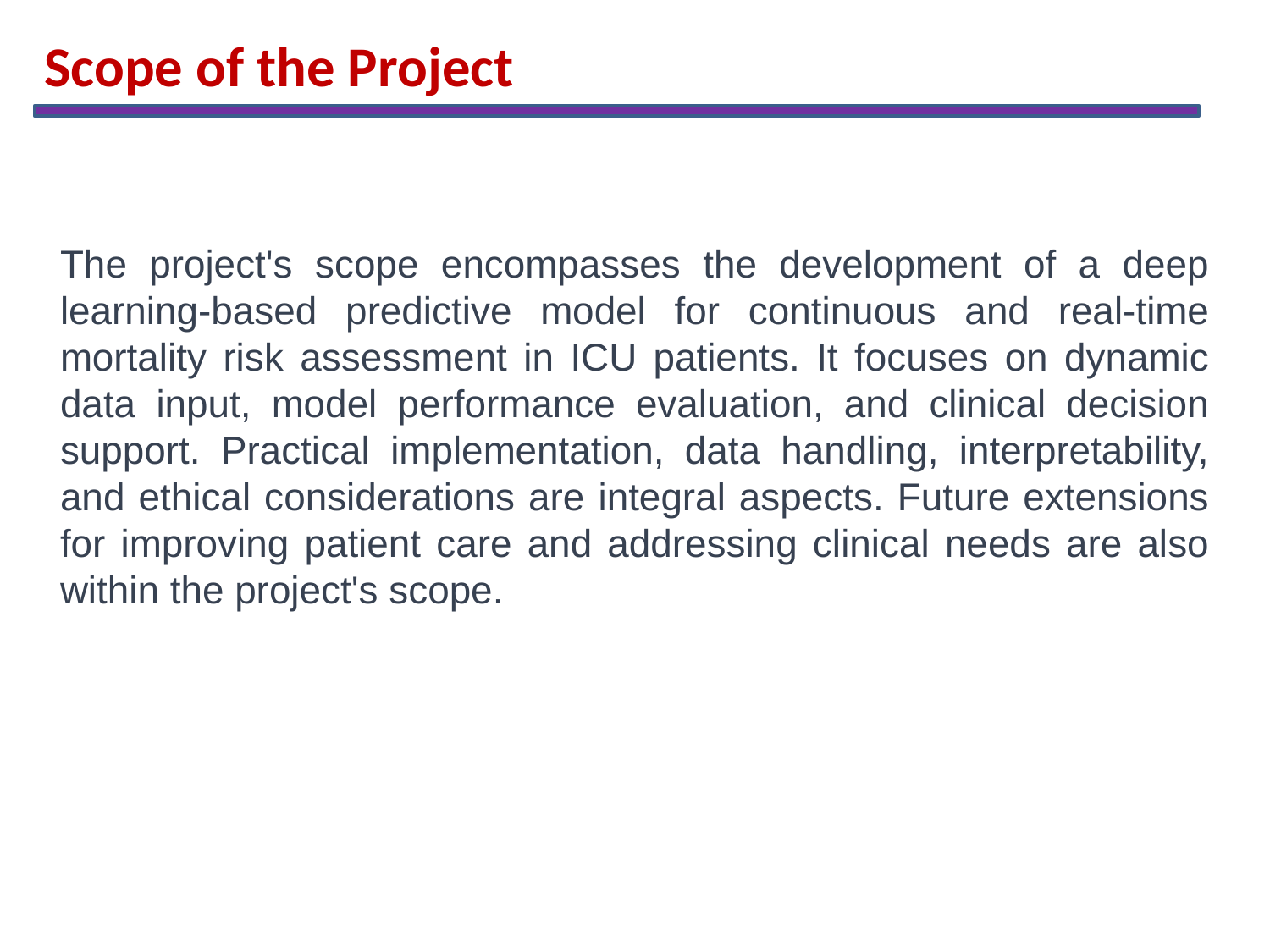

Scope of the Project

The project's scope encompasses the development of a deep learning-based predictive model for continuous and real-time mortality risk assessment in ICU patients. It focuses on dynamic data input, model performance evaluation, and clinical decision support. Practical implementation, data handling, interpretability, and ethical considerations are integral aspects. Future extensions for improving patient care and addressing clinical needs are also within the project's scope.